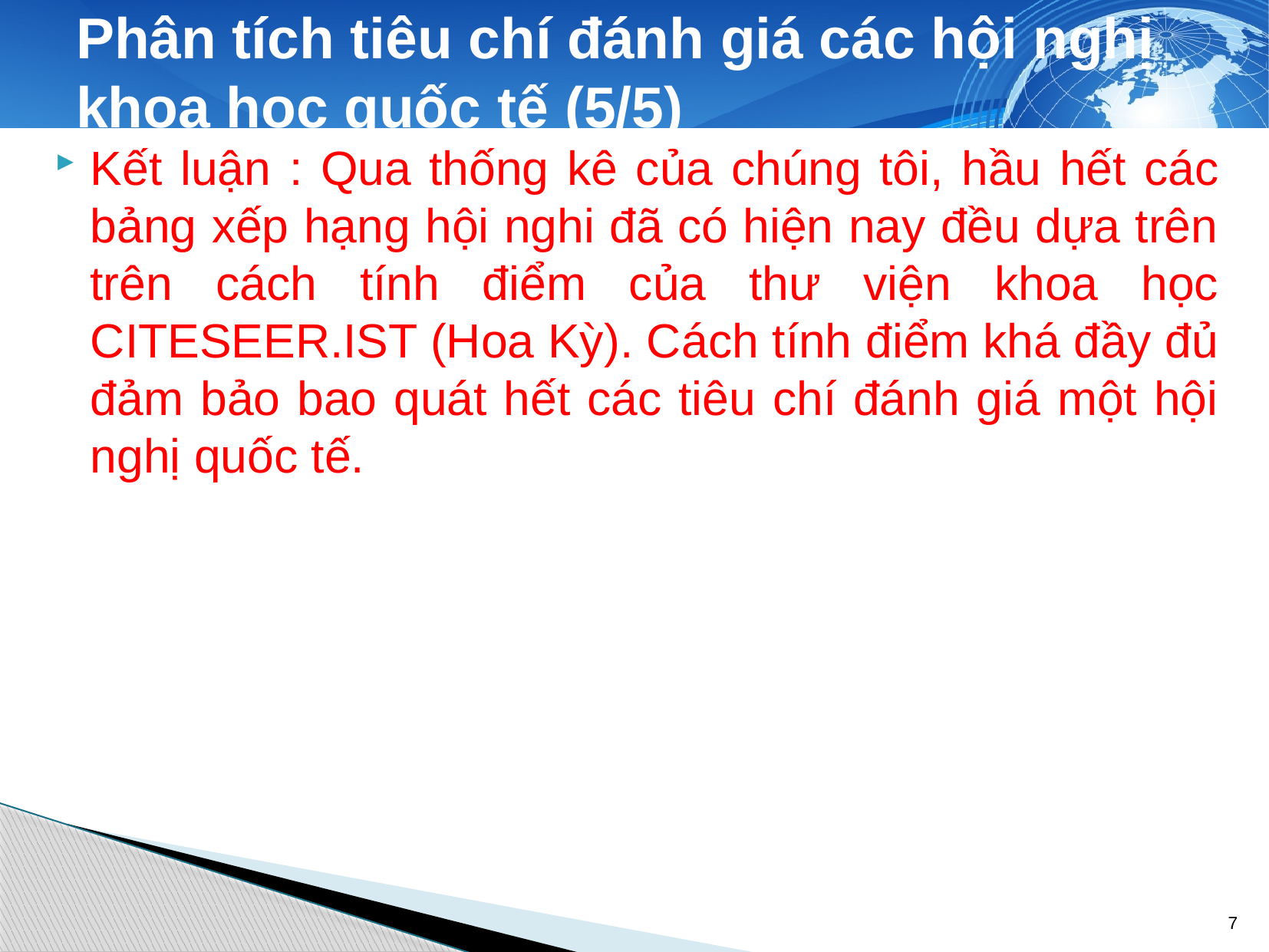

# Phân tích tiêu chí đánh giá các hội nghị khoa học quốc tế (5/5)
Kết luận : Qua thống kê của chúng tôi, hầu hết các bảng xếp hạng hội nghi đã có hiện nay đều dựa trên trên cách tính điểm của thư viện khoa học CITESEER.IST (Hoa Kỳ). Cách tính điểm khá đầy đủ đảm bảo bao quát hết các tiêu chí đánh giá một hội nghị quốc tế.

7